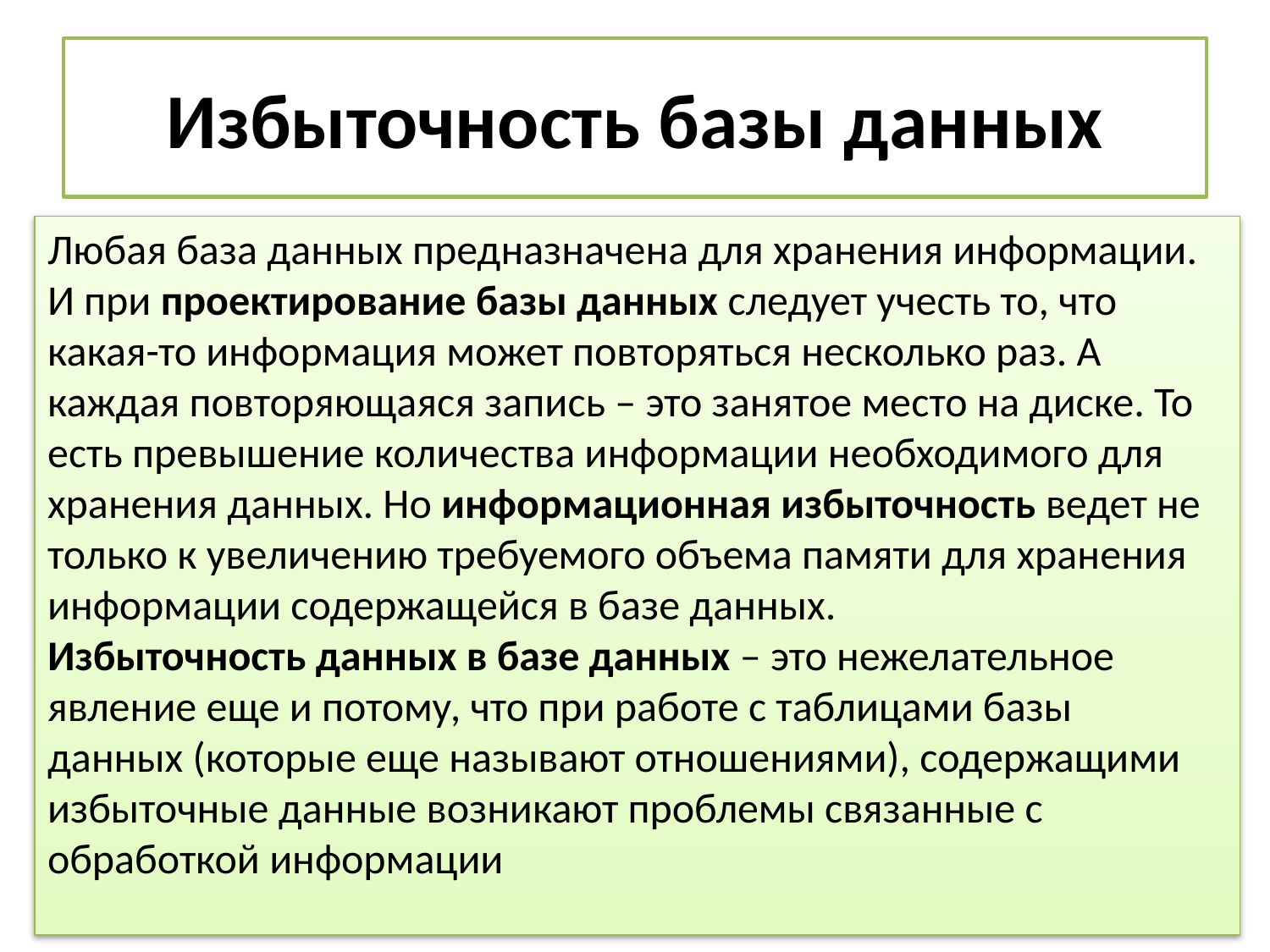

# Избыточность базы данных
Любая база данных предназначена для хранения информации. И при проектирование базы данных следует учесть то, что какая-то информация может повторяться несколько раз. А каждая повторяющаяся запись – это занятое место на диске. То есть превышение количества информации необходимого для хранения данных. Но информационная избыточность ведет не только к увеличению требуемого объема памяти для хранения информации содержащейся в базе данных.
Избыточность данных в базе данных – это нежелательное явление еще и потому, что при работе с таблицами базы данных (которые еще называют отношениями), содержащими избыточные данные возникают проблемы связанные с обработкой информации